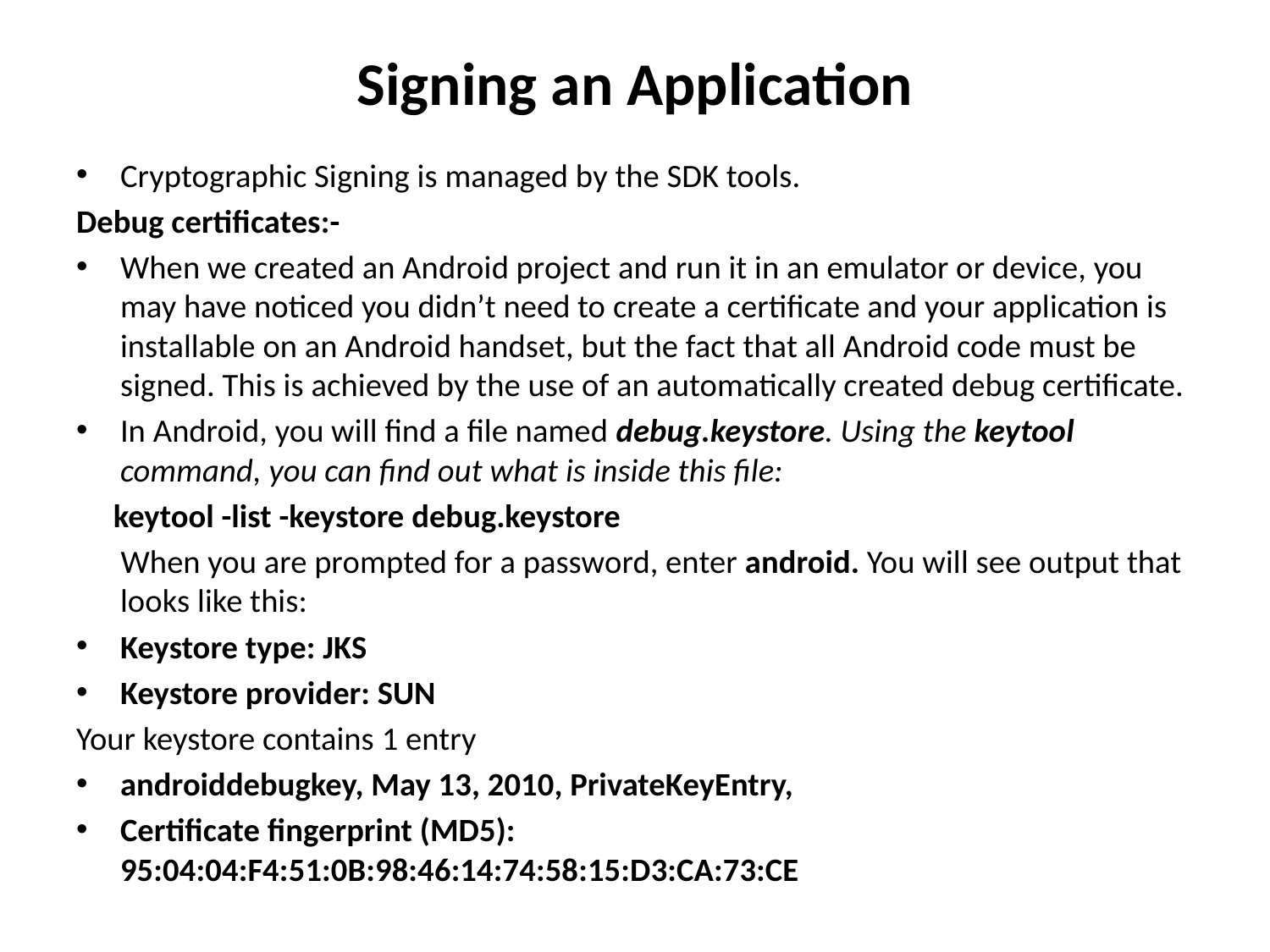

# Signing an Application
Cryptographic Signing is managed by the SDK tools.
Debug certificates:-
When we created an Android project and run it in an emulator or device, you may have noticed you didn’t need to create a certificate and your application is installable on an Android handset, but the fact that all Android code must be signed. This is achieved by the use of an automatically created debug certificate.
In Android, you will find a file named debug.keystore. Using the keytool command, you can find out what is inside this file:
     keytool -list -keystore debug.keystore
      When you are prompted for a password, enter android. You will see output that looks like this:
Keystore type: JKS
Keystore provider: SUN
Your keystore contains 1 entry
androiddebugkey, May 13, 2010, PrivateKeyEntry,
Certificate fingerprint (MD5): 95:04:04:F4:51:0B:98:46:14:74:58:15:D3:CA:73:CE